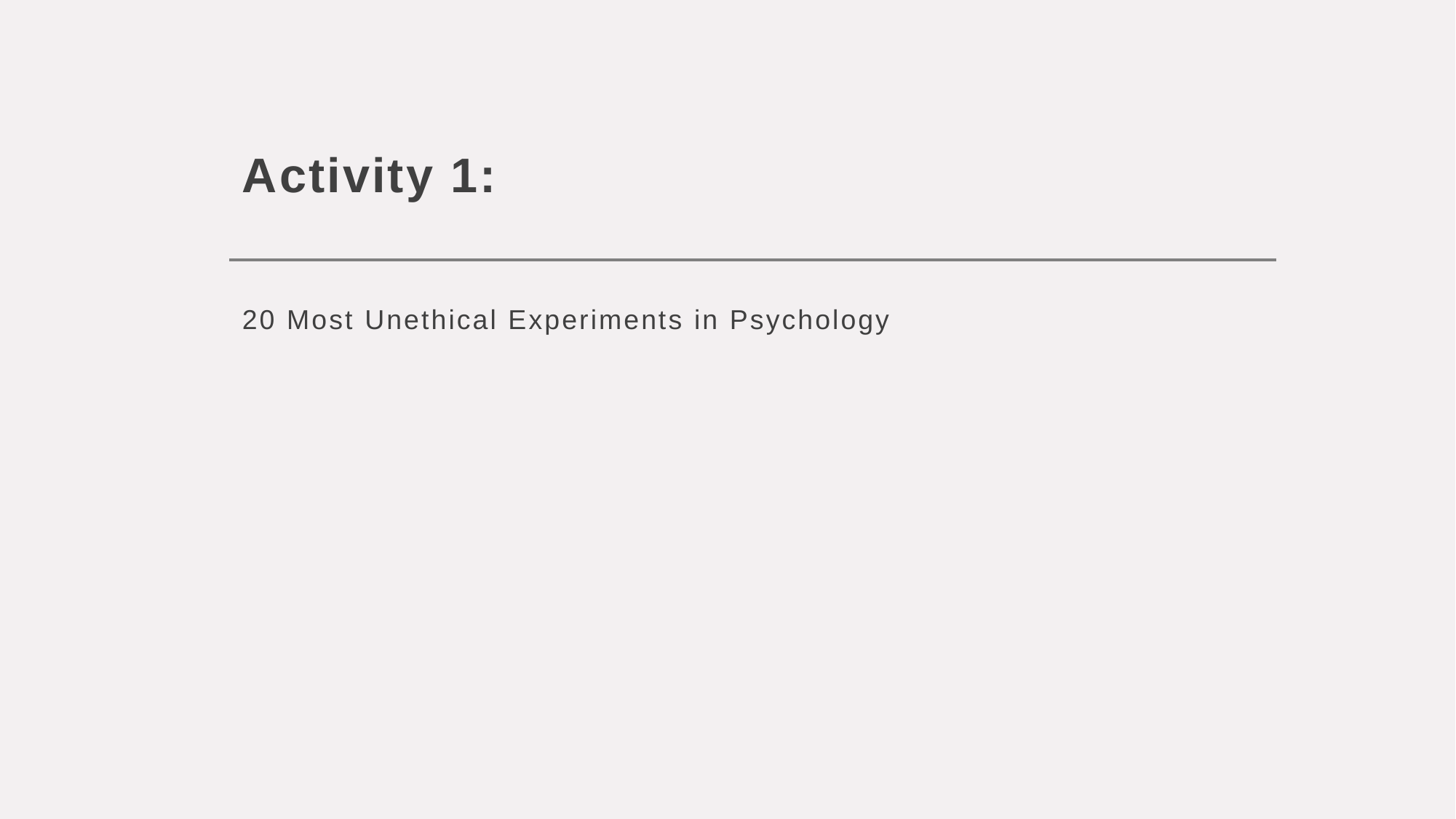

# Activity 1:
20 Most Unethical Experiments in Psychology